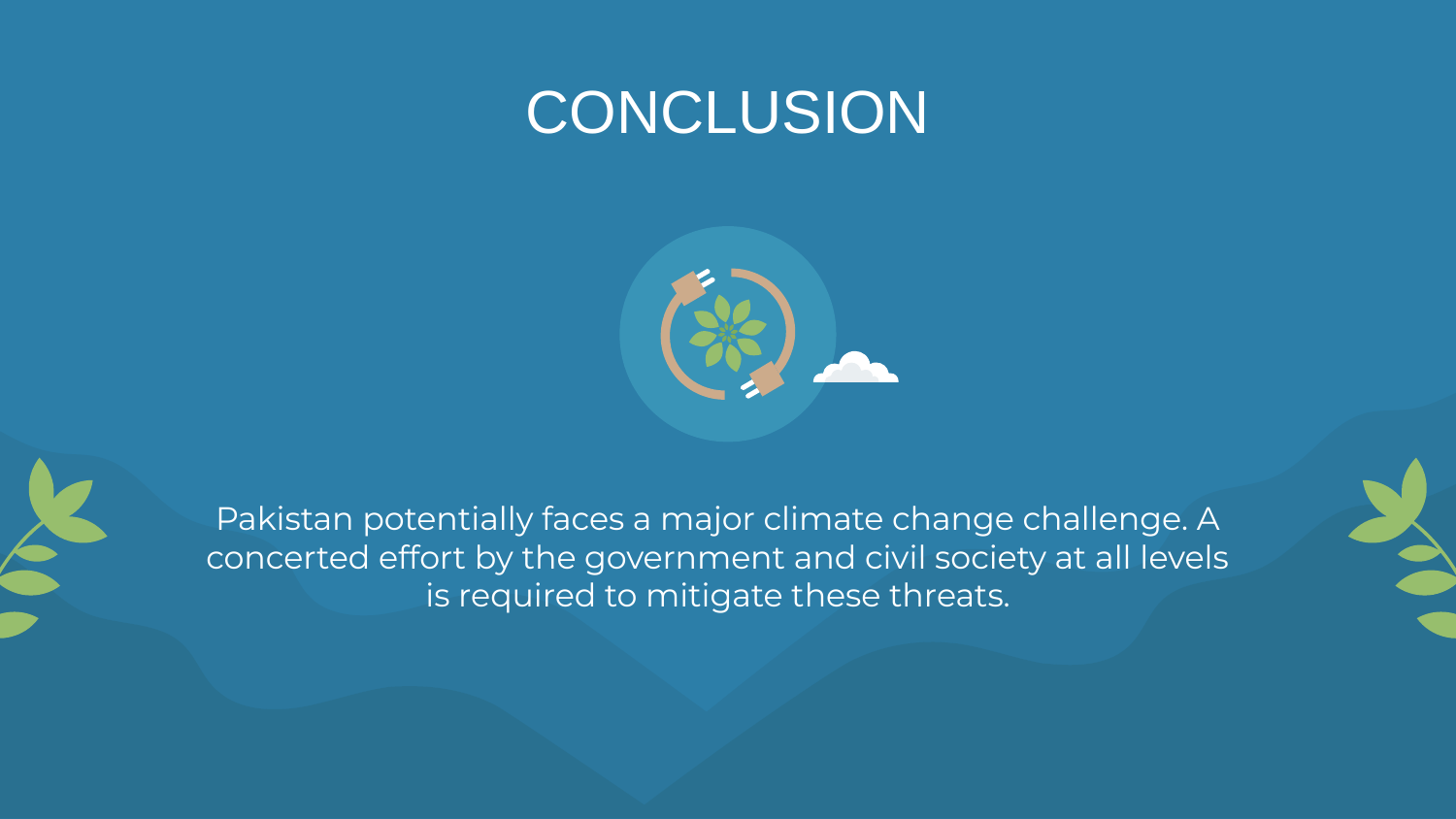

# CONCLUSION

Pakistan potentially faces a major climate change challenge. A concerted effort by the government and civil society at all levels is required to mitigate these threats.